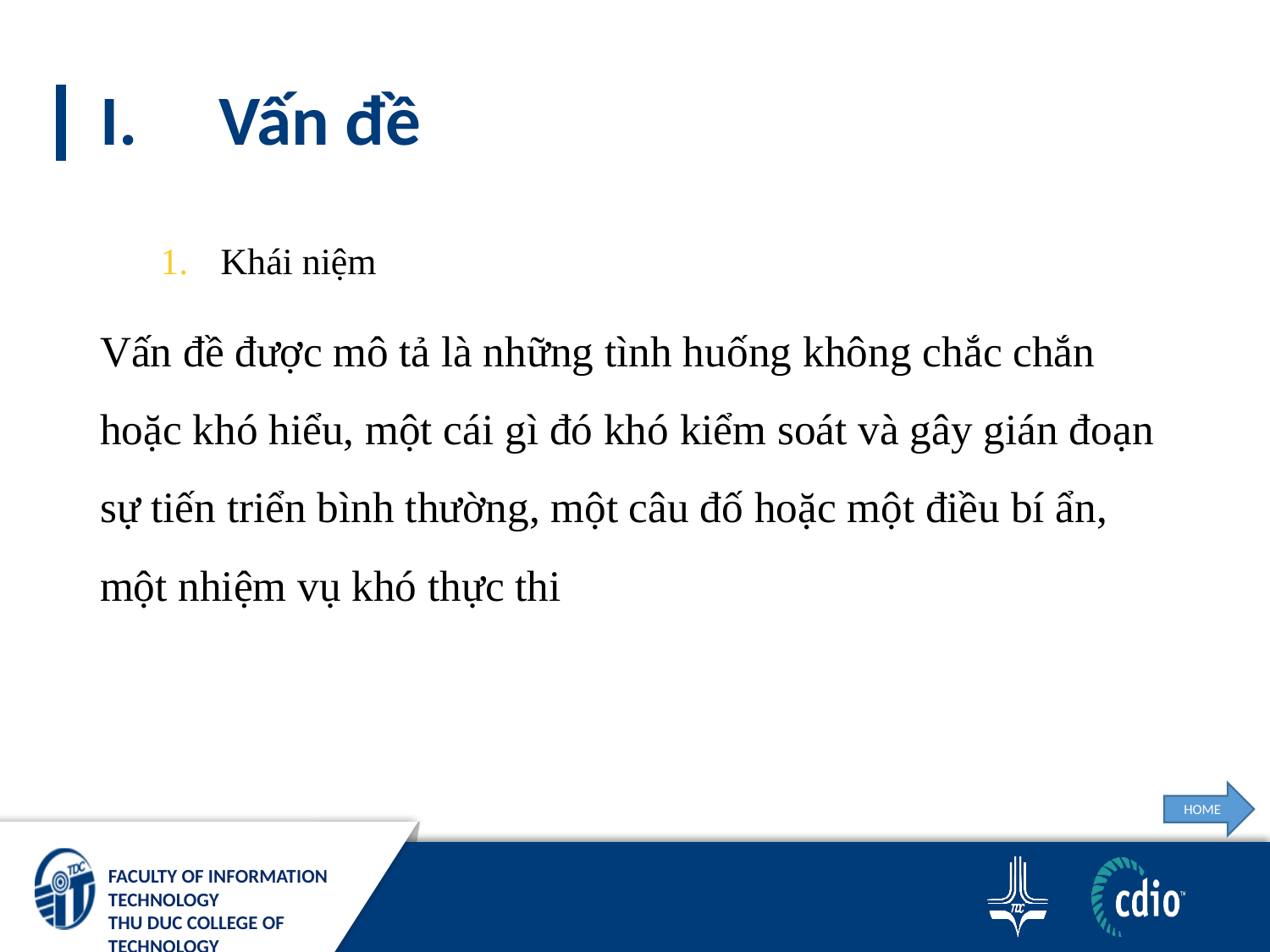

# Vấn đề
Khái niệm
Vấn đề được mô tả là những tình huống không chắc chắn hoặc khó hiểu, một cái gì đó khó kiểm soát và gây gián đoạn sự tiến triển bình thường, một câu đố hoặc một điều bí ẩn, một nhiệm vụ khó thực thi

HOME